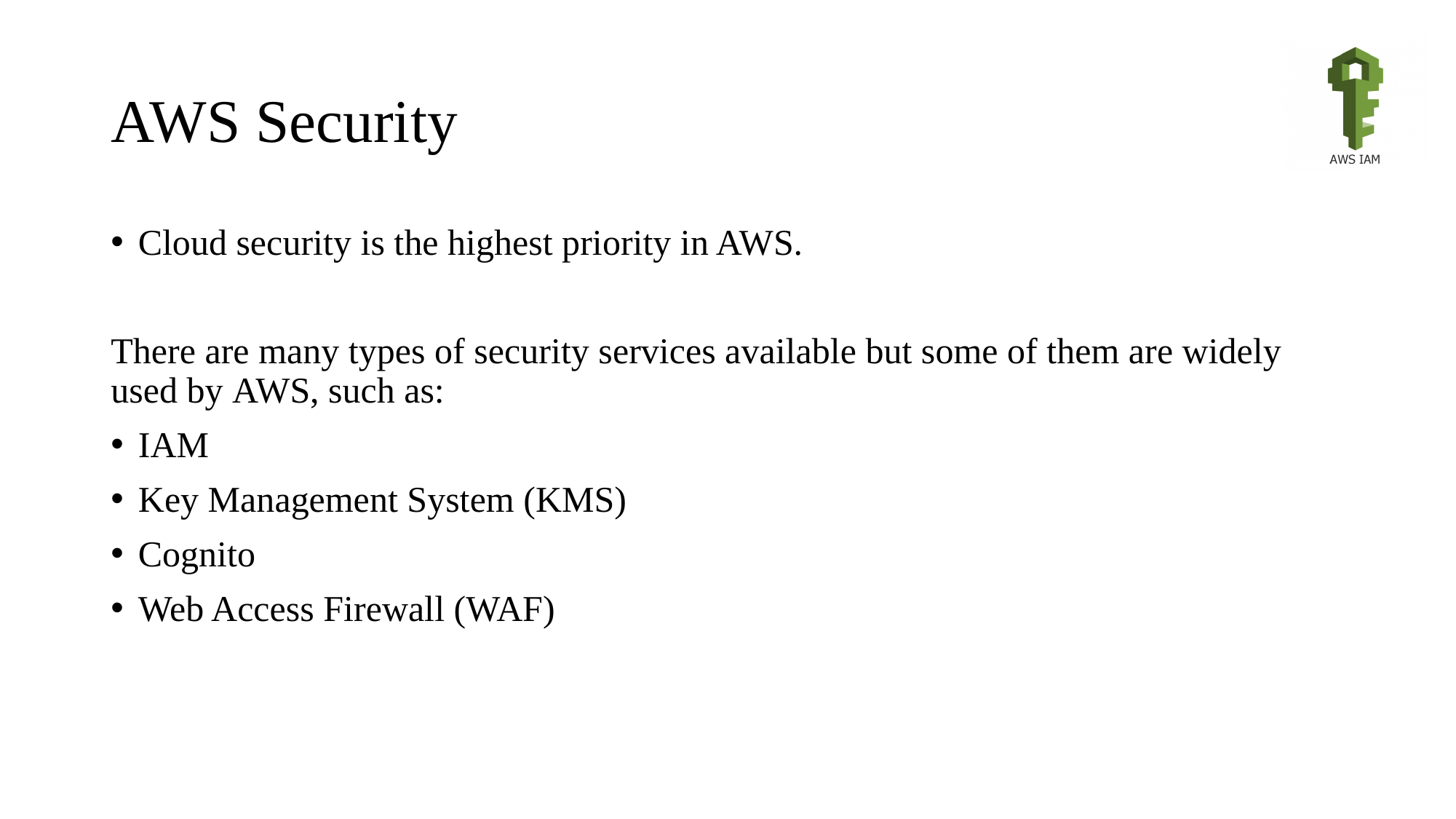

# AWS Security
Cloud security is the highest priority in AWS.

There are many types of security services available but some of them are widely used by AWS, such as:
IAM
Key Management System (KMS)
Cognito
Web Access Firewall (WAF)